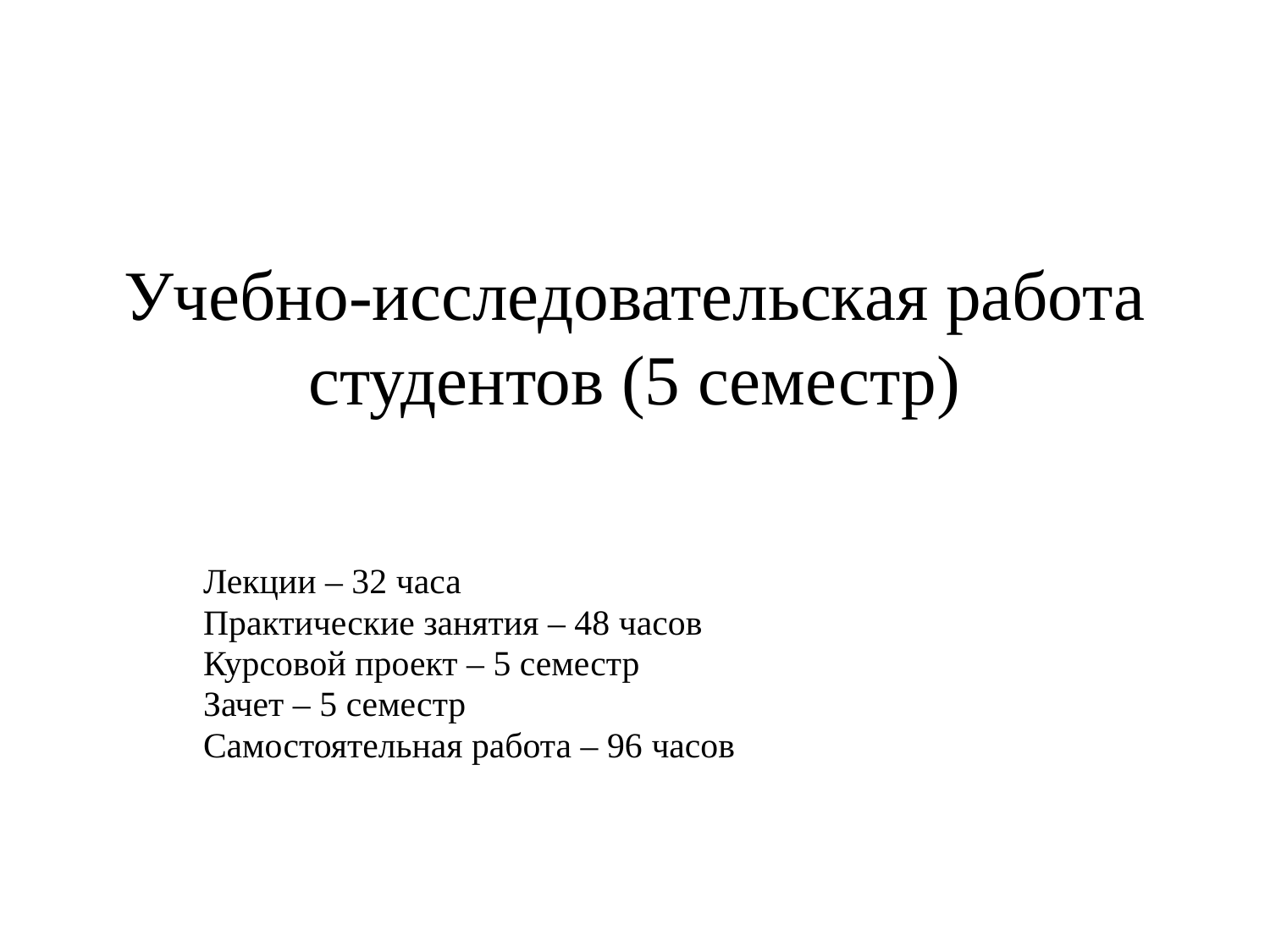

# Учебно-исследовательская работа студентов (5 семестр)
Лекции – 32 часа
Практические занятия – 48 часов
Курсовой проект – 5 семестр
Зачет – 5 семестр
Самостоятельная работа – 96 часов